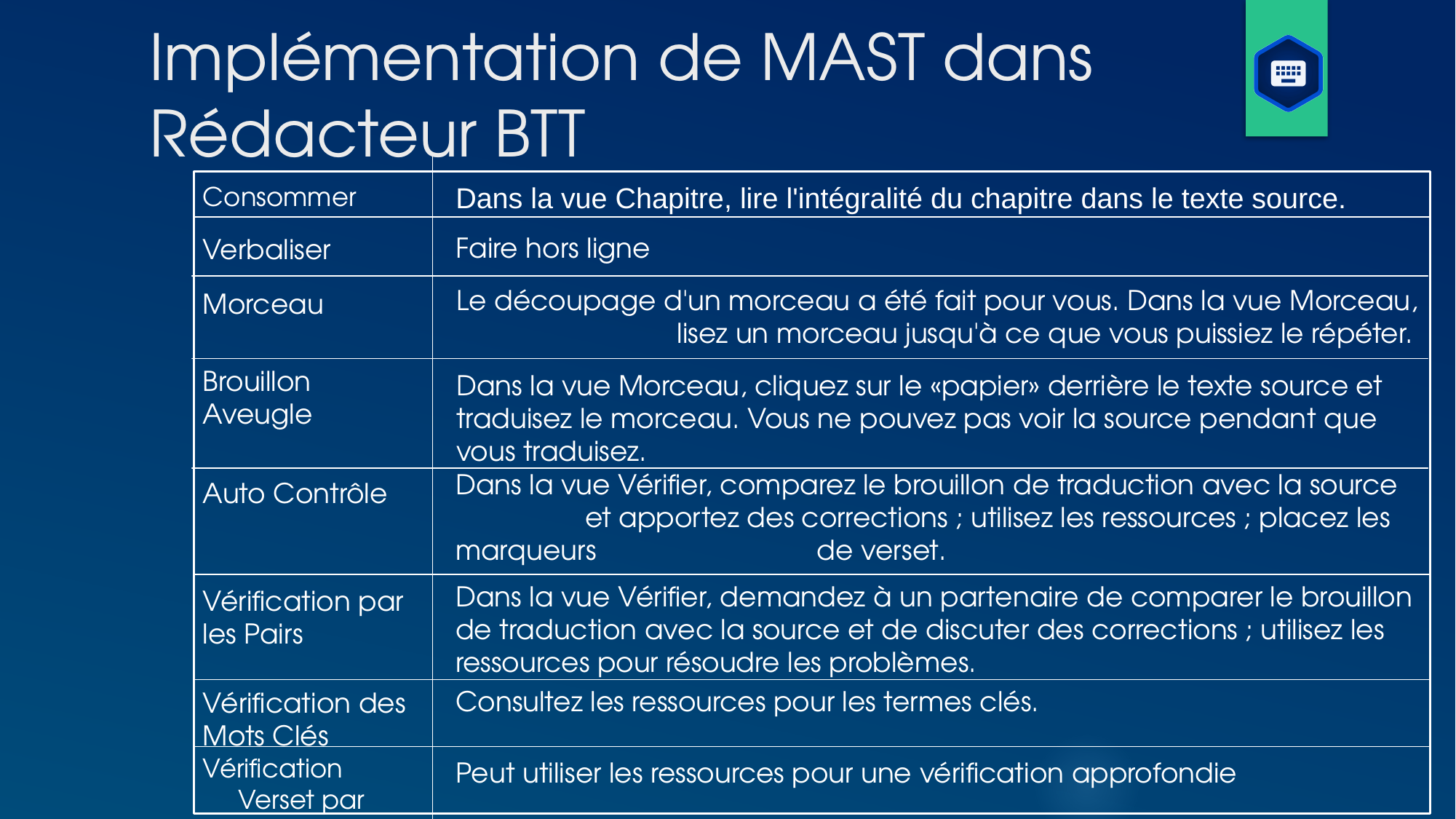

# Implémentation de MAST dans Rédacteur BTT

Dans la vue Chapitre, lire l'intégralité du chapitre dans le texte source.

Consommer
Faire hors ligne

Verbaliser
Le découpage d'un morceau a été fait pour vous. Dans la vue Morceau,                                           lisez un morceau jusqu'à ce que vous puissiez le répéter.

Morceau
Brouillon Aveugle
Dans la vue Morceau, cliquez sur le «papier» derrière le texte source et traduisez le morceau. Vous ne pouvez pas voir la source pendant que vous traduisez.

Dans la vue Vérifier, comparez le brouillon de traduction avec la source                         et apportez des corrections ; utilisez les ressources ; placez les marqueurs                             de verset.

Auto Contrôle
Dans la vue Vérifier, demandez à un partenaire de comparer le brouillon de traduction avec la source et de discuter des corrections ; utilisez les ressources pour résoudre les problèmes.

Vérification par les Pairs
Consultez les ressources pour les termes clés.
Vérification des Mots Clés
Vérification                    Verset par Verset
Peut utiliser les ressources pour une vérification approfondie